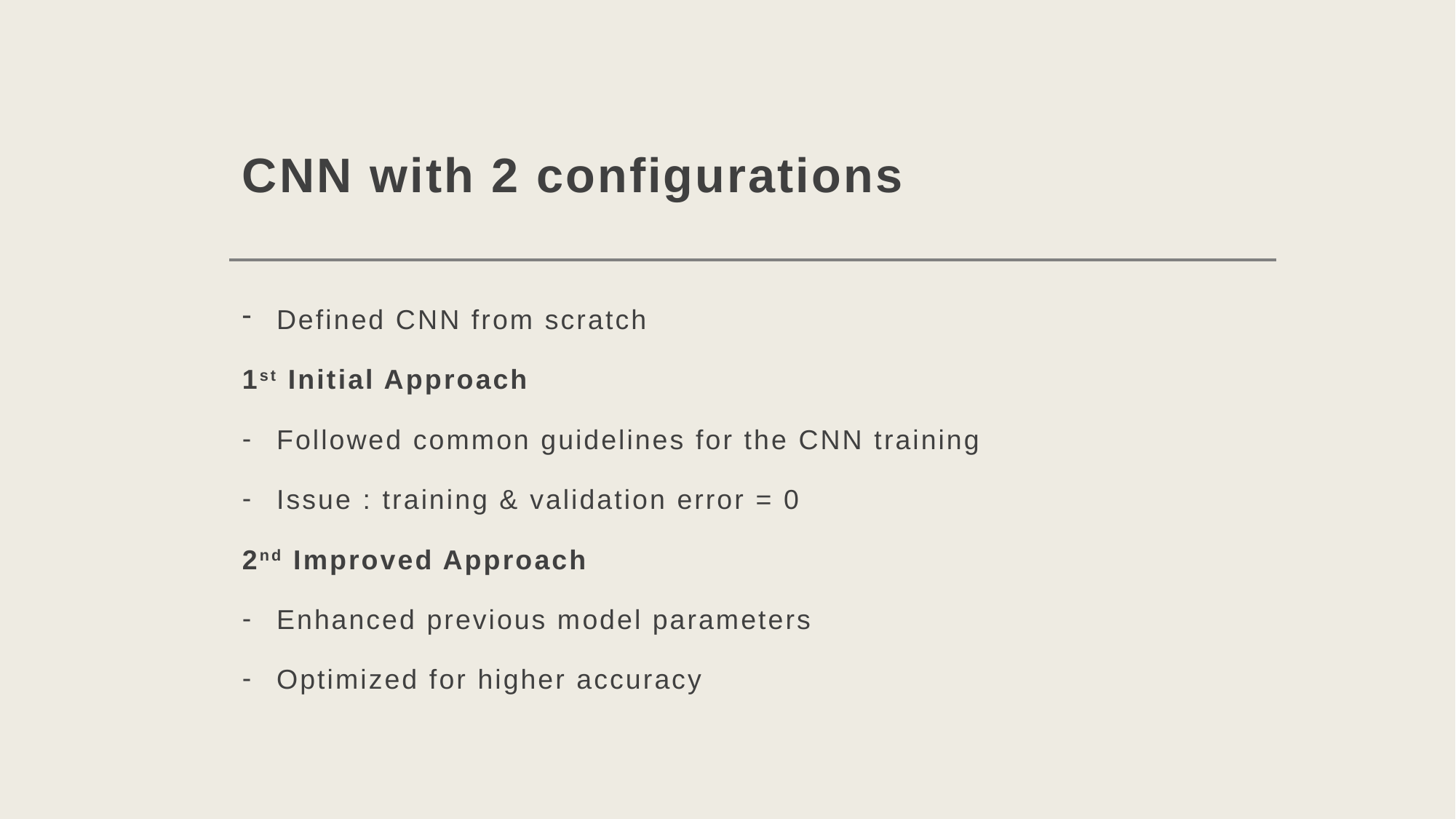

# CNN with 2 configurations
Defined CNN from scratch
1st Initial Approach
Followed common guidelines for the CNN training
Issue : training & validation error = 0
2nd Improved Approach
Enhanced previous model parameters
Optimized for higher accuracy